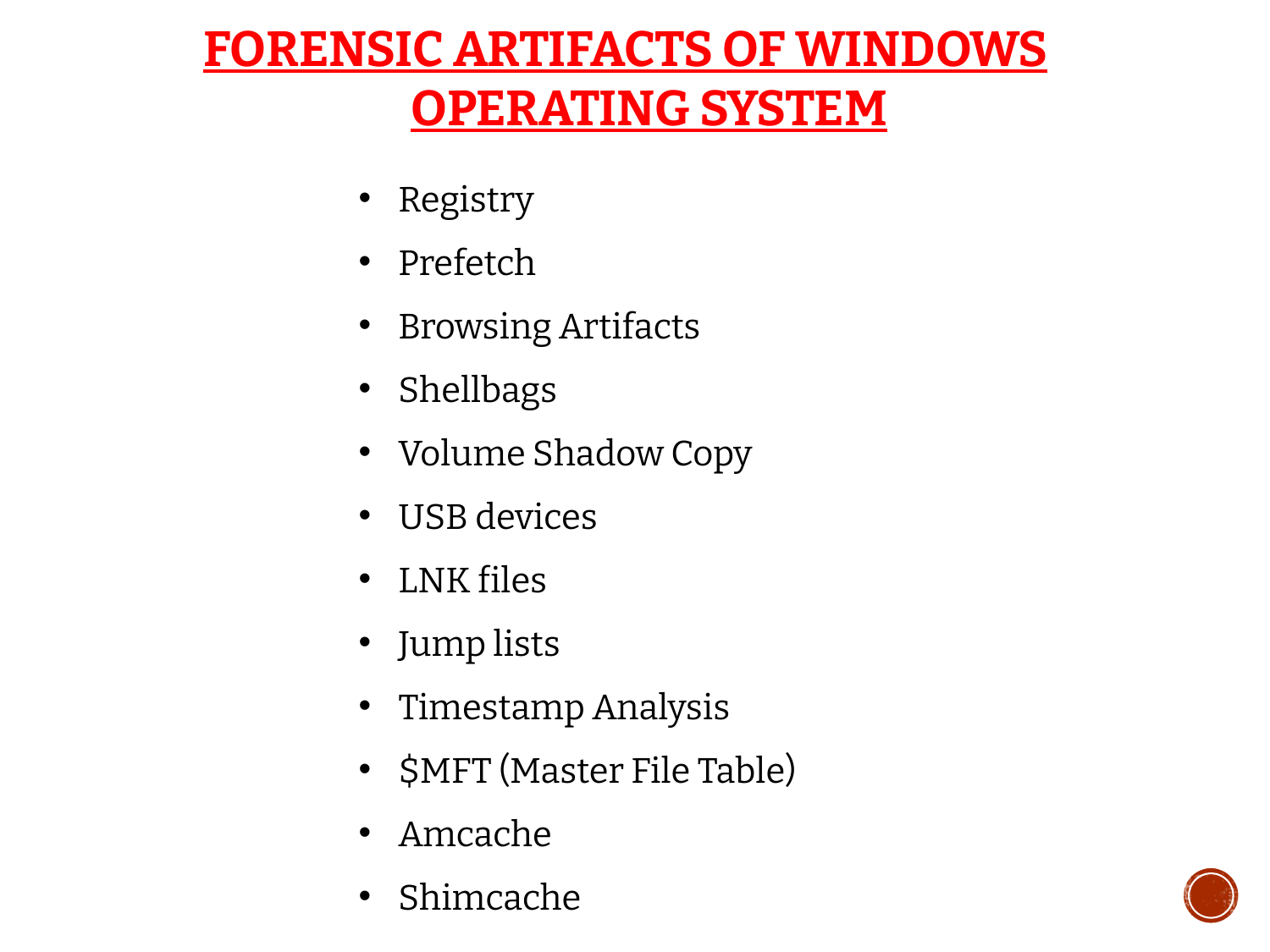

FORENSIC ARTIFACTS OF WINDOWS OPERATING SYSTEM
Registry
Prefetch
Browsing Artifacts
Shellbags
Volume Shadow Copy
USB devices
LNK files
Jump lists
Timestamp Analysis
$MFT (Master File Table)
Amcache
Shimcache